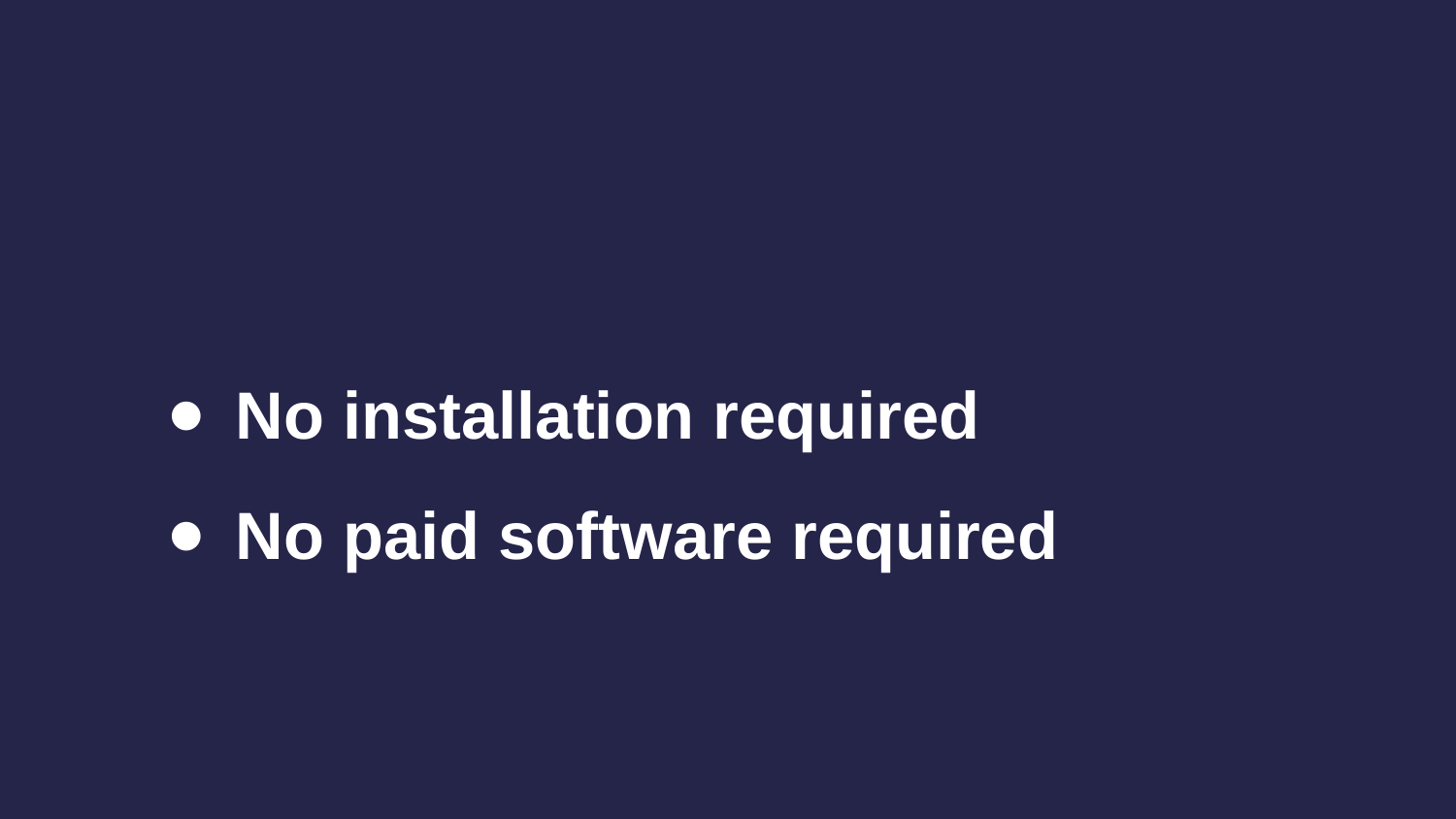

# No installation required
No paid software required